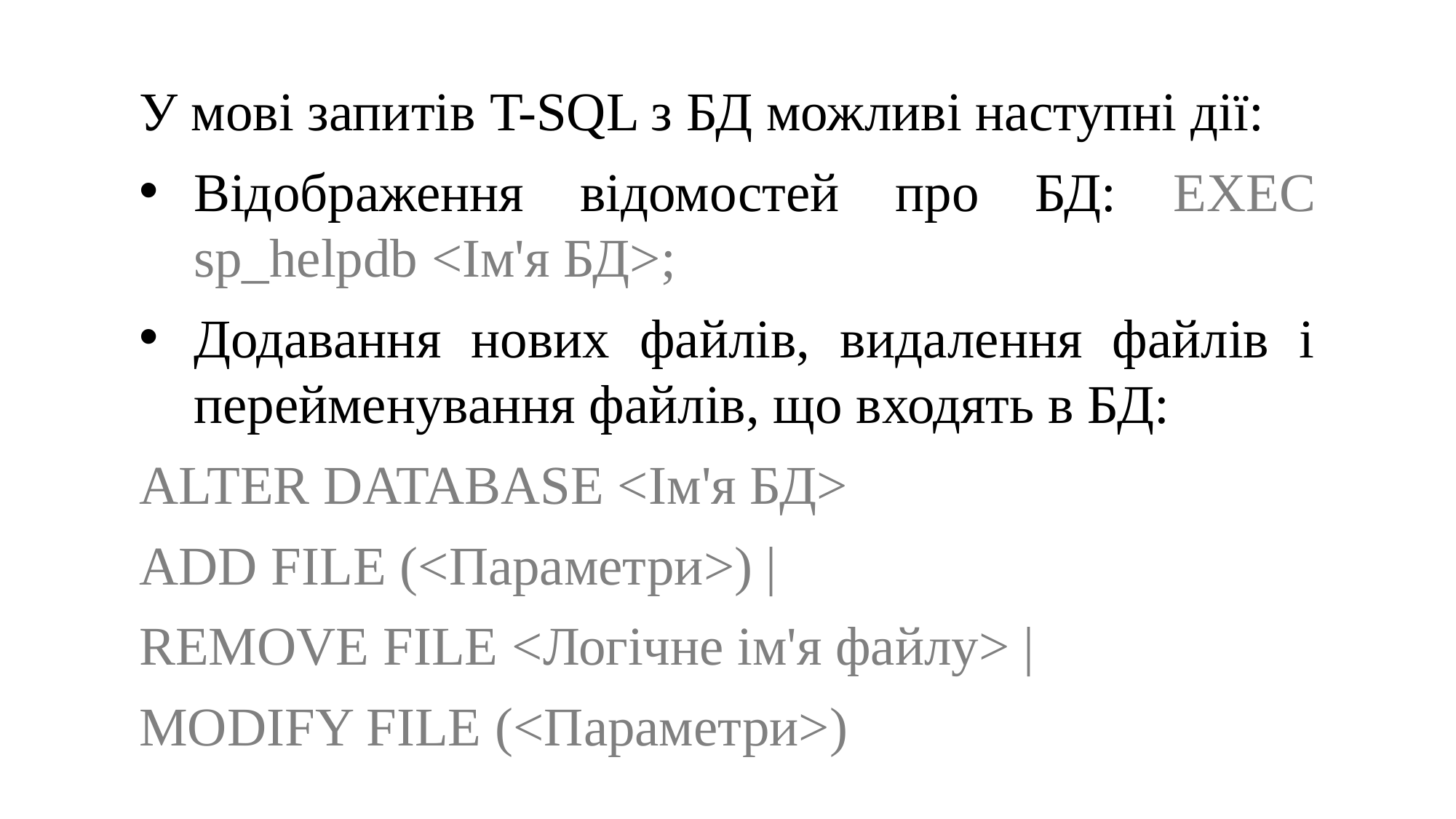

У мові запитів T-SQL з БД можливі наступні дії:
Відображення відомостей про БД: EXEC sp_helpdb <Ім'я БД>;
Додавання нових файлів, видалення файлів і перейменування файлів, що входять в БД:
ALTER DATABASE <Ім'я БД>
ADD FILE (<Параметри>) |
REMOVE FILE <Логічне ім'я файлу> |
MODIFY FILE (<Параметри>)